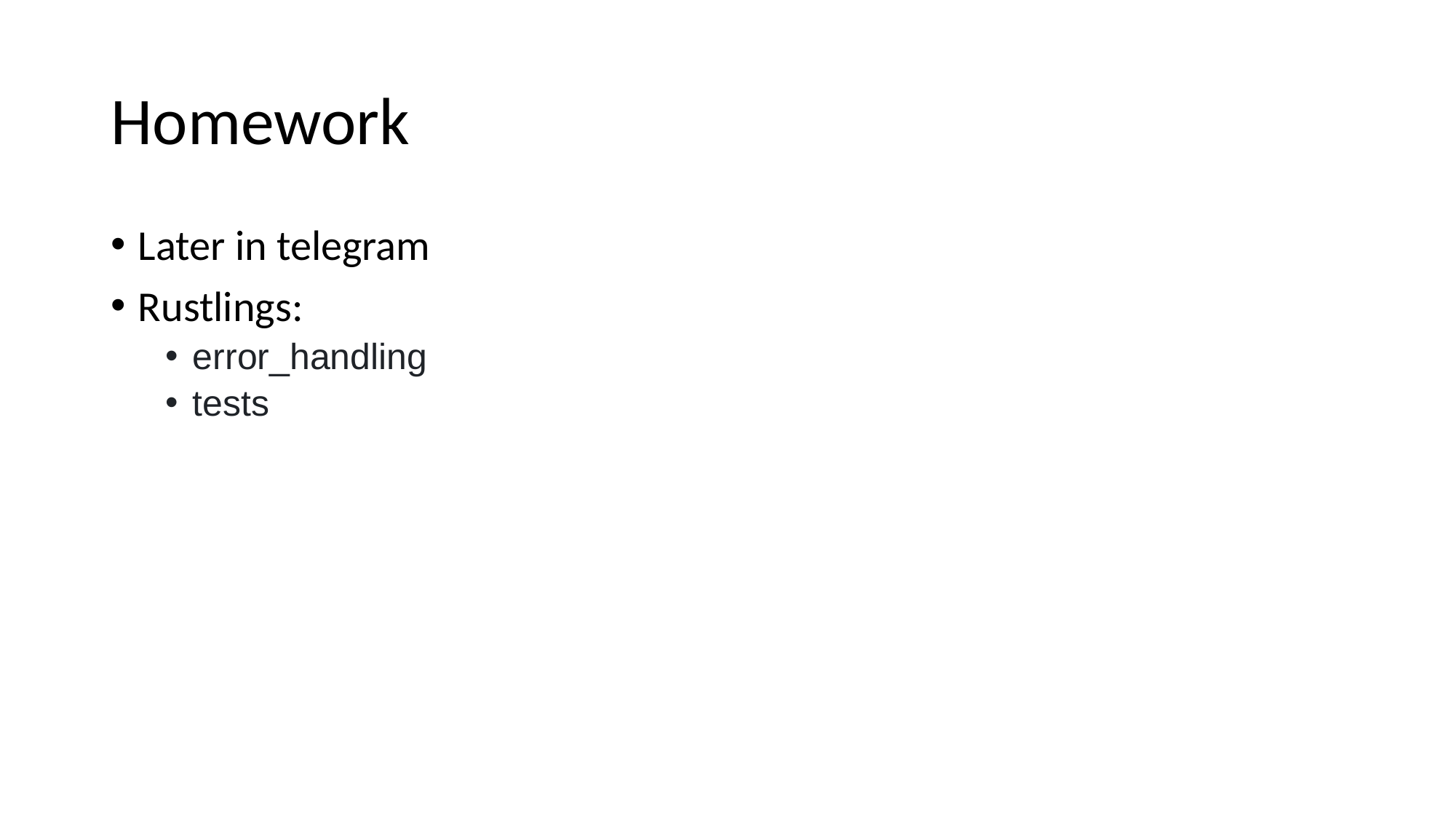

# Homework
Later in telegram
Rustlings:
error_handling
tests